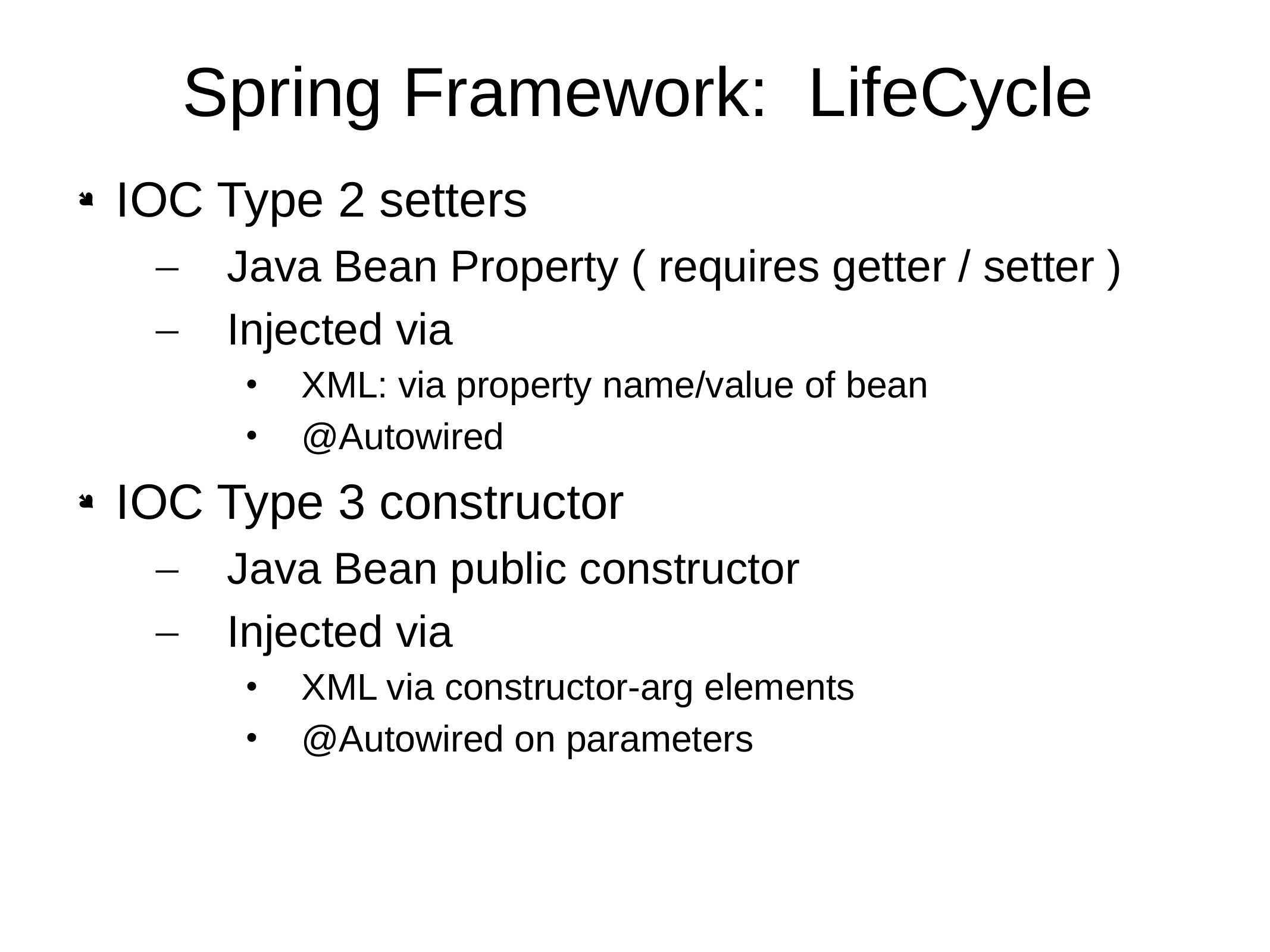

# Spring Framework:  LifeCycle
IOC Type 2 setters
Java Bean Property ( requires getter / setter )
Injected via
XML: via property name/value of bean
@Autowired
IOC Type 3 constructor
Java Bean public constructor
Injected via
XML via constructor-arg elements
@Autowired on parameters
28